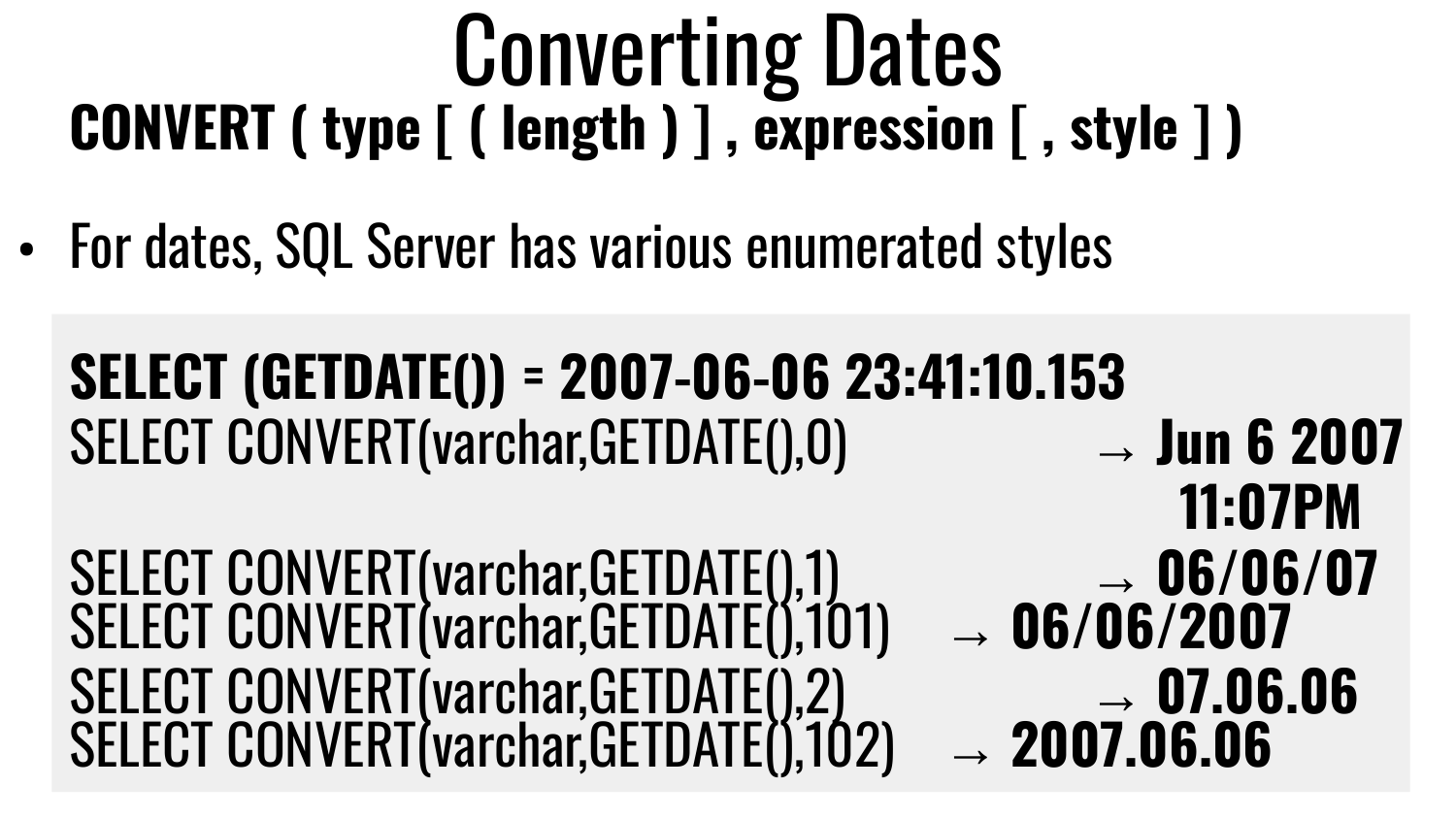

# Converting Dates
	CONVERT ( type [ ( length ) ] , expression [ , style ] )

For dates, SQL Server has various enumerated styles

	SELECT (GETDATE()) = 2007-06-06 23:41:10.153
	SELECT CONVERT(varchar,GETDATE(),0)		→ Jun 6 2007
11:07PM
	SELECT CONVERT(varchar,GETDATE(),1)		→ 06/06/07
SELECT CONVERT(varchar,GETDATE(),101)	→ 06/06/2007
	SELECT CONVERT(varchar,GETDATE(),2)		→ 07.06.06
SELECT CONVERT(varchar,GETDATE(),102)	→ 2007.06.06